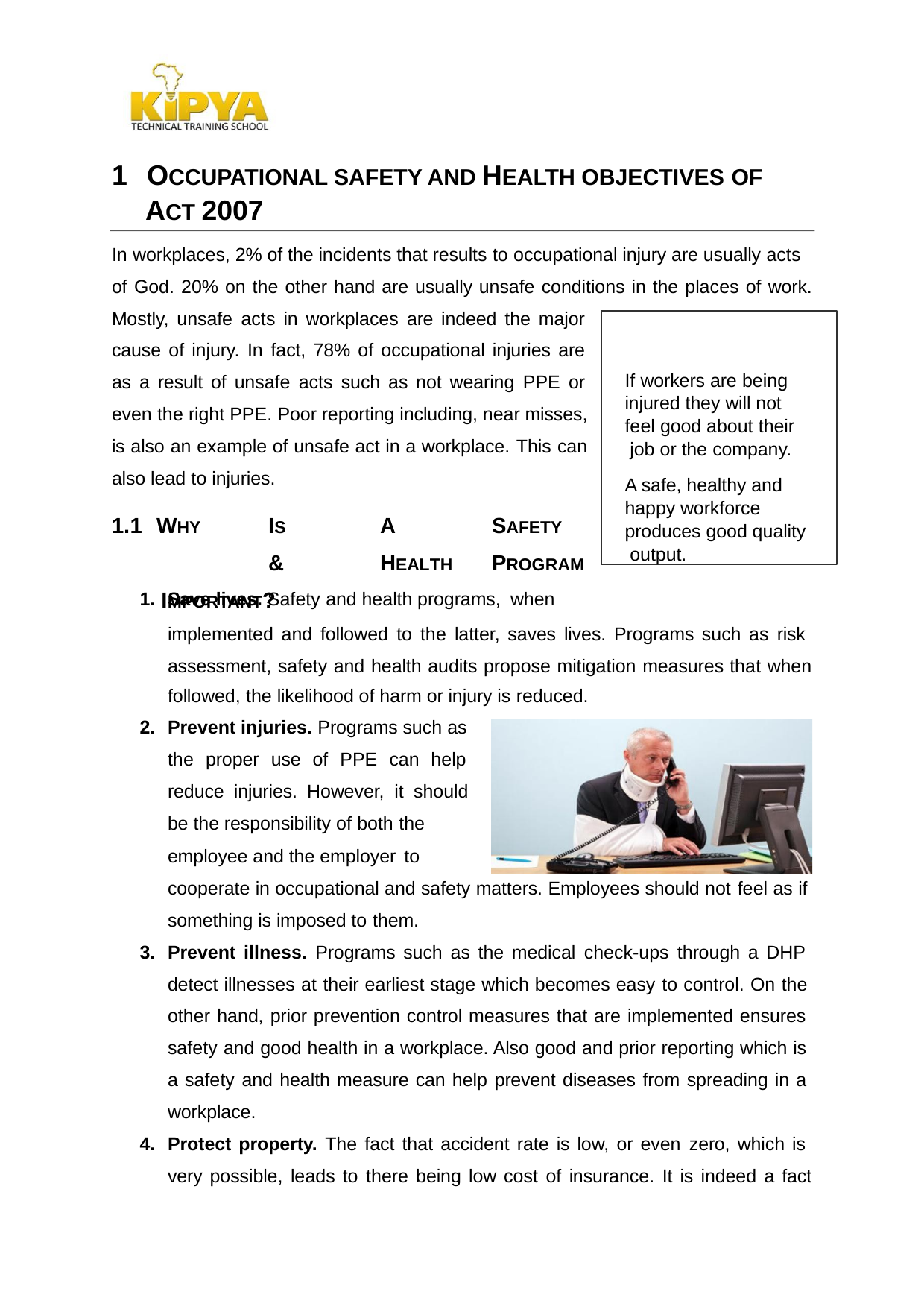

1	OCCUPATIONAL SAFETY AND HEALTH OBJECTIVES OF
ACT 2007
In workplaces, 2% of the incidents that results to occupational injury are usually acts  of God. 20% on the other hand are usually unsafe conditions in the places of work.

Mostly, unsafe acts in workplaces are indeed the major  cause of injury. In fact, 78% of occupational injuries are  as a result of unsafe acts such as not wearing PPE or  even the right PPE. Poor reporting including, near misses,  is also an example of unsafe act in a workplace. This can  also lead to injuries.

If workers are being  injured they will not  feel good about their  job or the company.
A safe, healthy and  happy workforce  produces good quality  output.
1.1  WHY	IS	A	SAFETY	&	HEALTH	PROGRAM  IMPORTANT?
Save lives. Safety and health programs, when
implemented and followed to the latter, saves lives. Programs such as risk  assessment, safety and health audits propose mitigation measures that when
followed, the likelihood of harm or injury is reduced.
Prevent injuries. Programs such as
the proper use of PPE can help  reduce injuries. However, it should  be the responsibility of both the

employee and the employer to
cooperate in occupational and safety matters. Employees should not feel as if  something is imposed to them.
Prevent illness. Programs such as the medical check-ups through a DHP  detect illnesses at their earliest stage which becomes easy to control. On the  other hand, prior prevention control measures that are implemented ensures  safety and good health in a workplace. Also good and prior reporting which is  a safety and health measure can help prevent diseases from spreading in a  workplace.
Protect property. The fact that accident rate is low, or even zero, which is  very possible, leads to there being low cost of insurance. It is indeed a fact